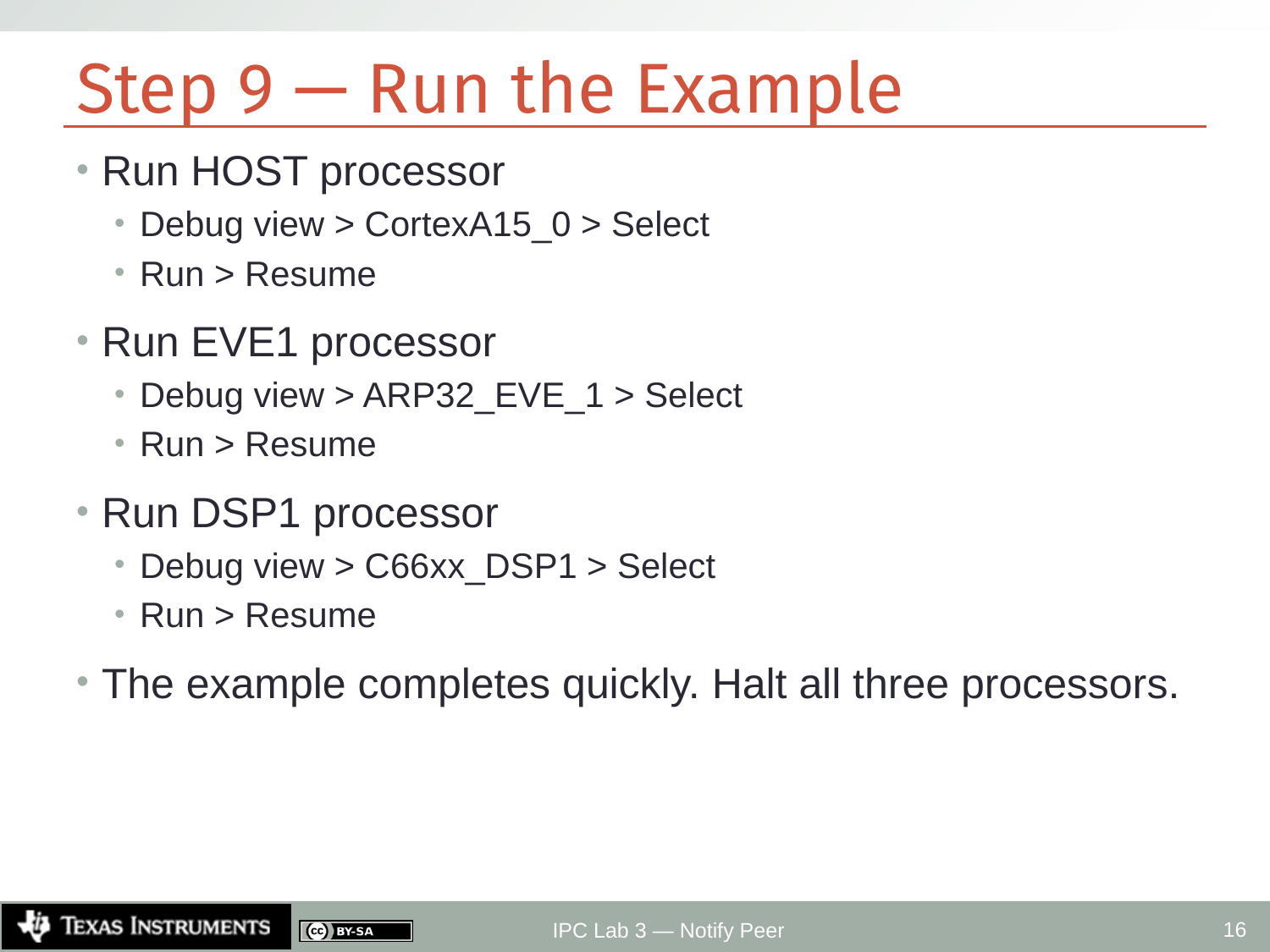

# Step 9 — Run the Example
Run HOST processor
Debug view > CortexA15_0 > Select
Run > Resume
Run EVE1 processor
Debug view > ARP32_EVE_1 > Select
Run > Resume
Run DSP1 processor
Debug view > C66xx_DSP1 > Select
Run > Resume
The example completes quickly. Halt all three processors.
16
IPC Lab 3 — Notify Peer